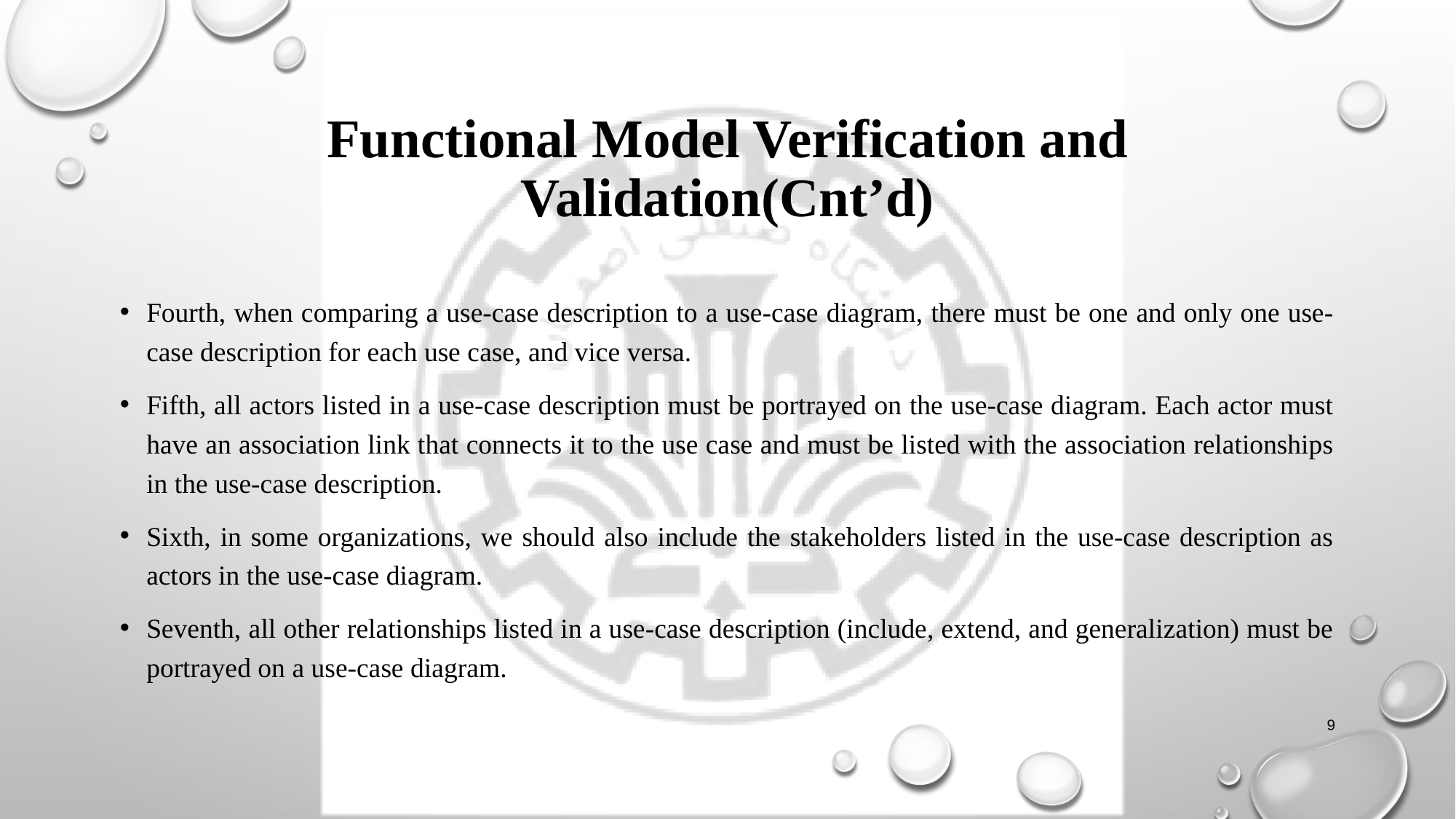

# Functional Model Verification and Validation(Cnt’d)
Fourth, when comparing a use-case description to a use-case diagram, there must be one and only one use-case description for each use case, and vice versa.
Fifth, all actors listed in a use-case description must be portrayed on the use-case diagram. Each actor must have an association link that connects it to the use case and must be listed with the association relationships in the use-case description.
Sixth, in some organizations, we should also include the stakeholders listed in the use-case description as actors in the use-case diagram.
Seventh, all other relationships listed in a use-case description (include, extend, and generalization) must be portrayed on a use-case diagram.
9